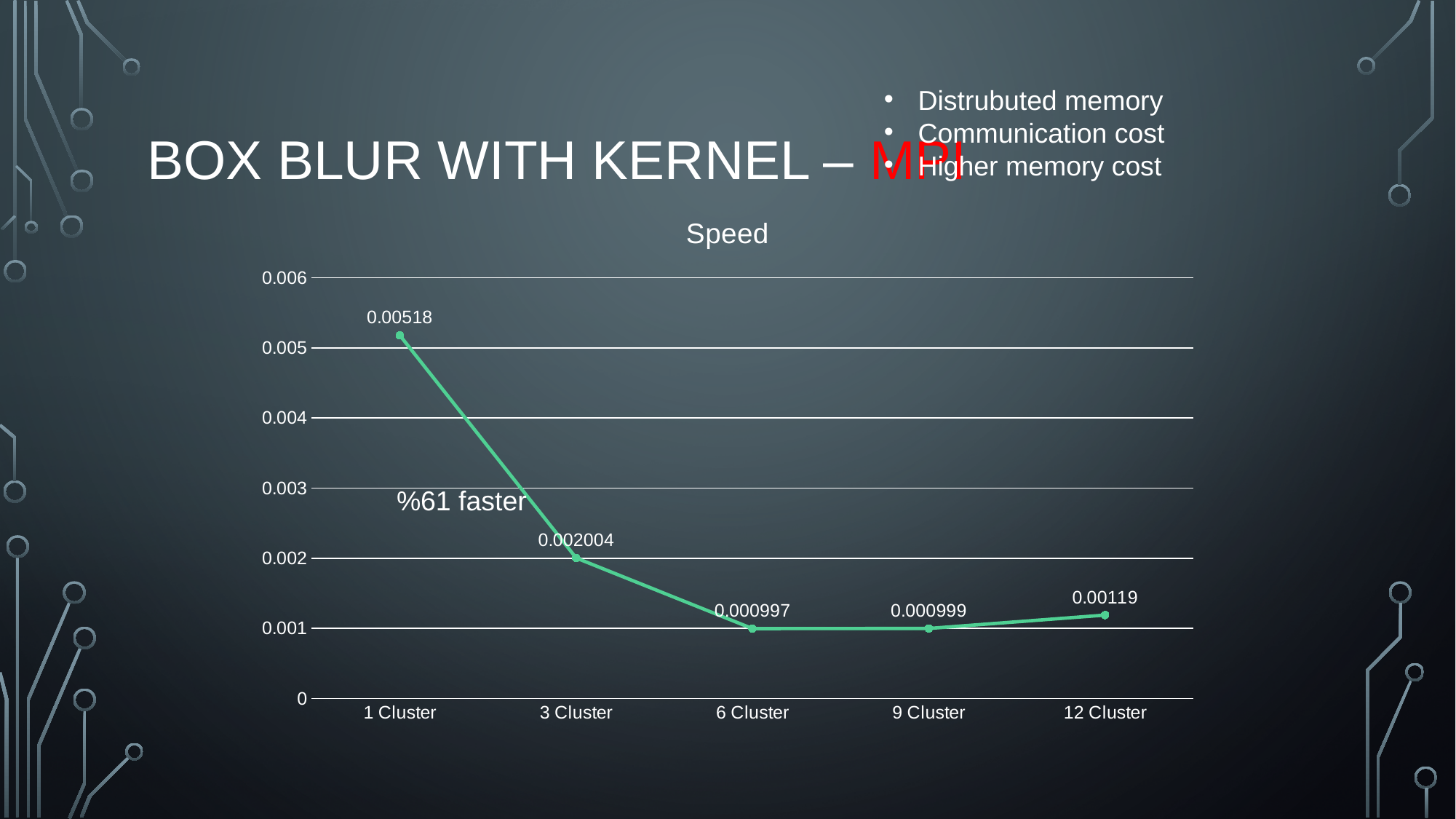

# Box blur wıth kernel – Mpı
Distrubuted memory
Communication cost
Higher memory cost

### Chart:

| Category | Speed |
|---|---|
| 1 Cluster | 0.00518 |
| 3 Cluster | 0.002004 |
| 6 Cluster | 0.000997 |
| 9 Cluster | 0.000999 |
| 12 Cluster | 0.00119 |
%61 faster